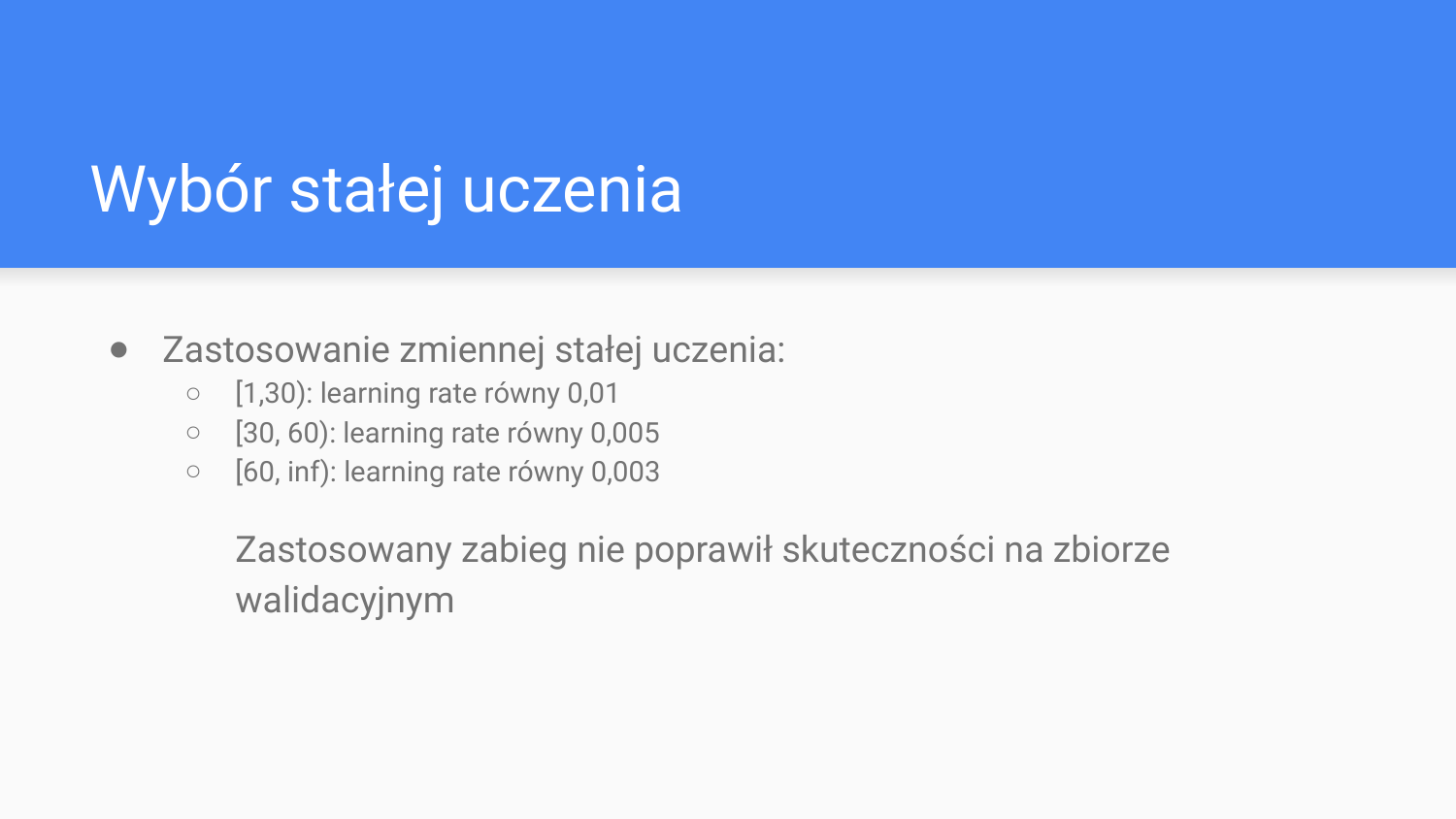

# Wybór stałej uczenia
Zastosowanie zmiennej stałej uczenia:
[1,30): learning rate równy 0,01
[30, 60): learning rate równy 0,005
[60, inf): learning rate równy 0,003
Zastosowany zabieg nie poprawił skuteczności na zbiorze walidacyjnym